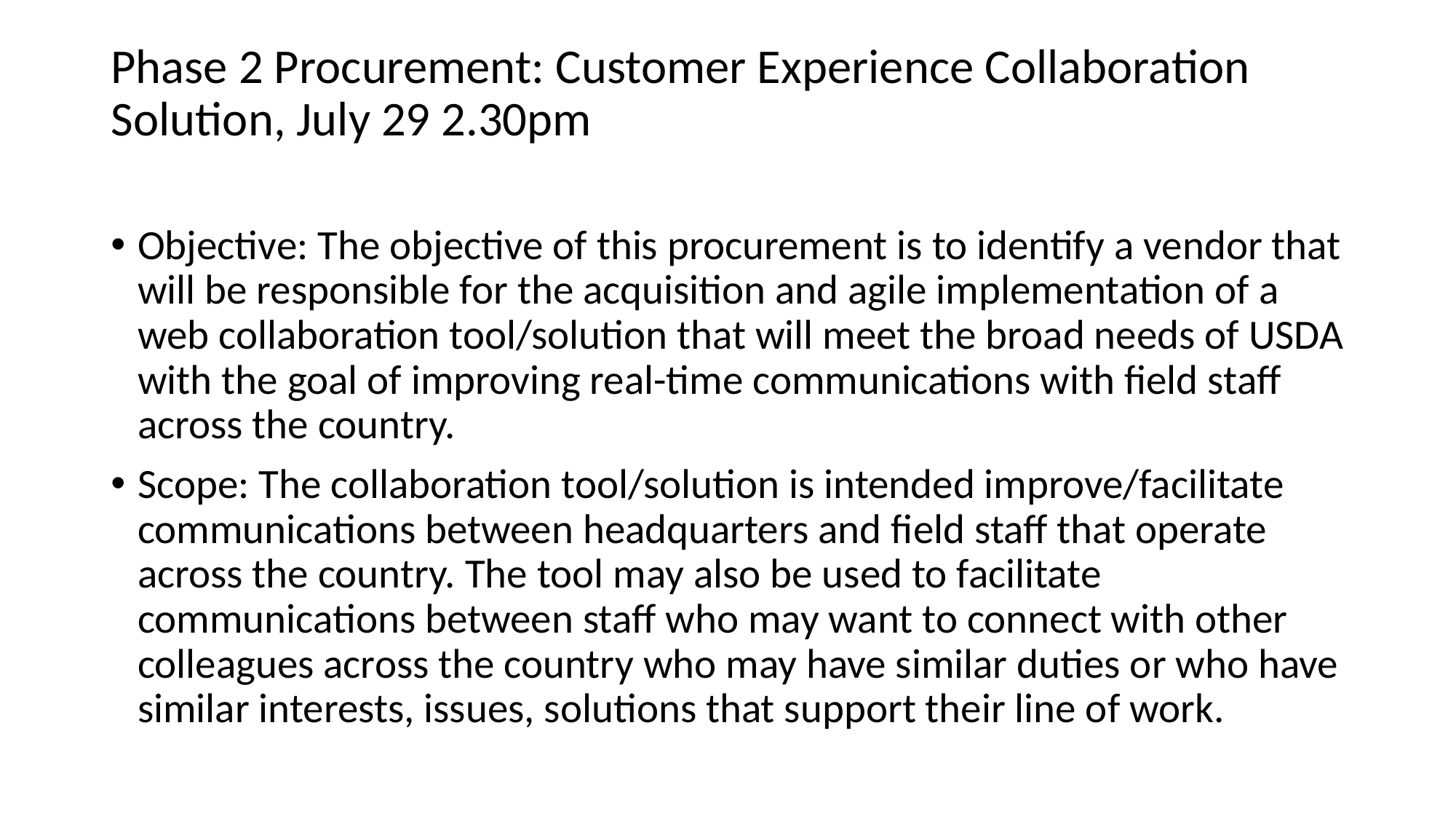

# Phase 2 Procurement: Customer Experience Collaboration Solution, July 29 2.30pm
Objective: The objective of this procurement is to identify a vendor that will be responsible for the acquisition and agile implementation of a web collaboration tool/solution that will meet the broad needs of USDA with the goal of improving real-time communications with field staff across the country.
Scope: The collaboration tool/solution is intended improve/facilitate communications between headquarters and field staff that operate across the country. The tool may also be used to facilitate communications between staff who may want to connect with other colleagues across the country who may have similar duties or who have similar interests, issues, solutions that support their line of work.